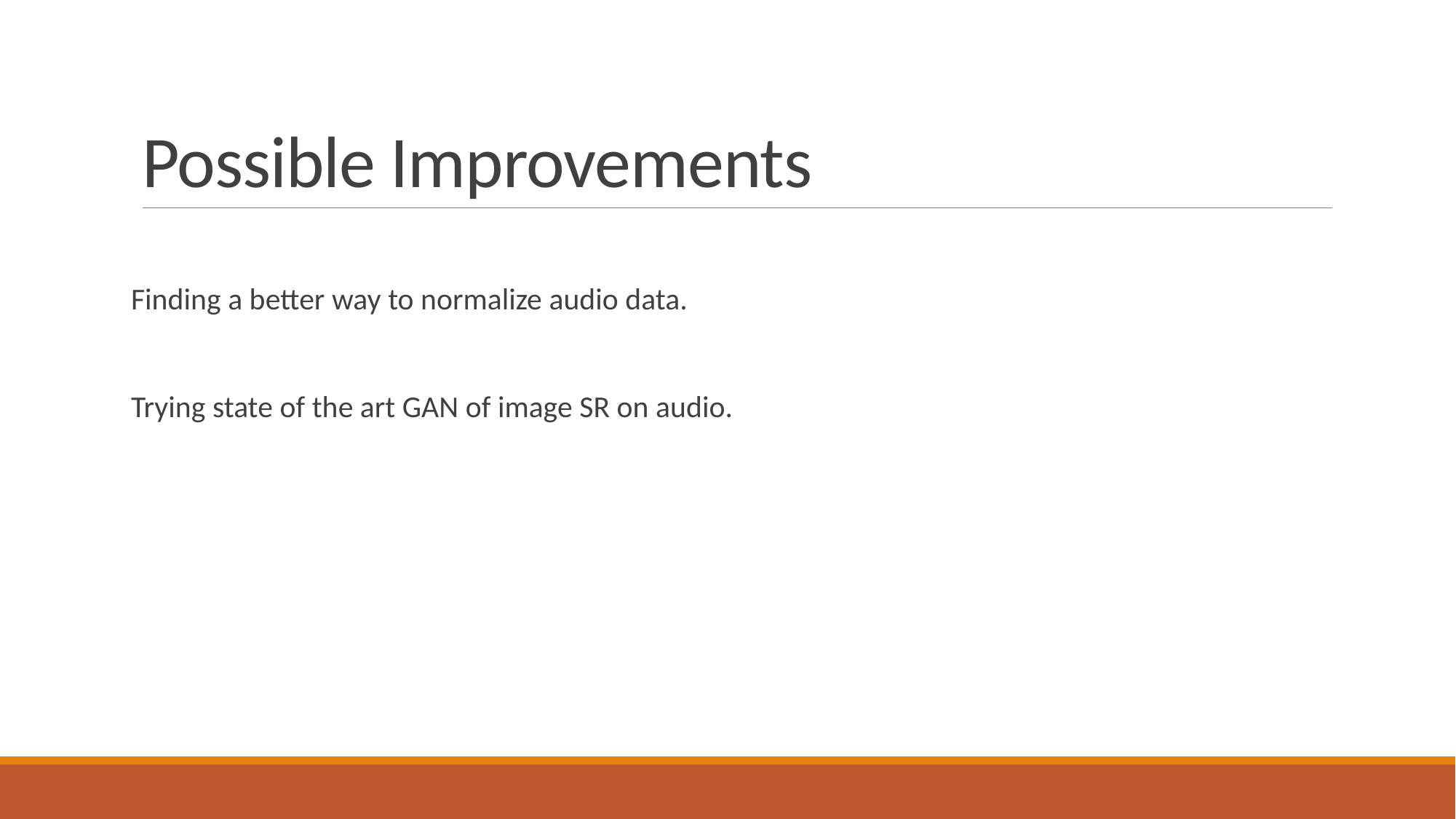

# Possible Improvements

Finding a better way to normalize audio data.

Trying state of the art GAN of image SR on audio.